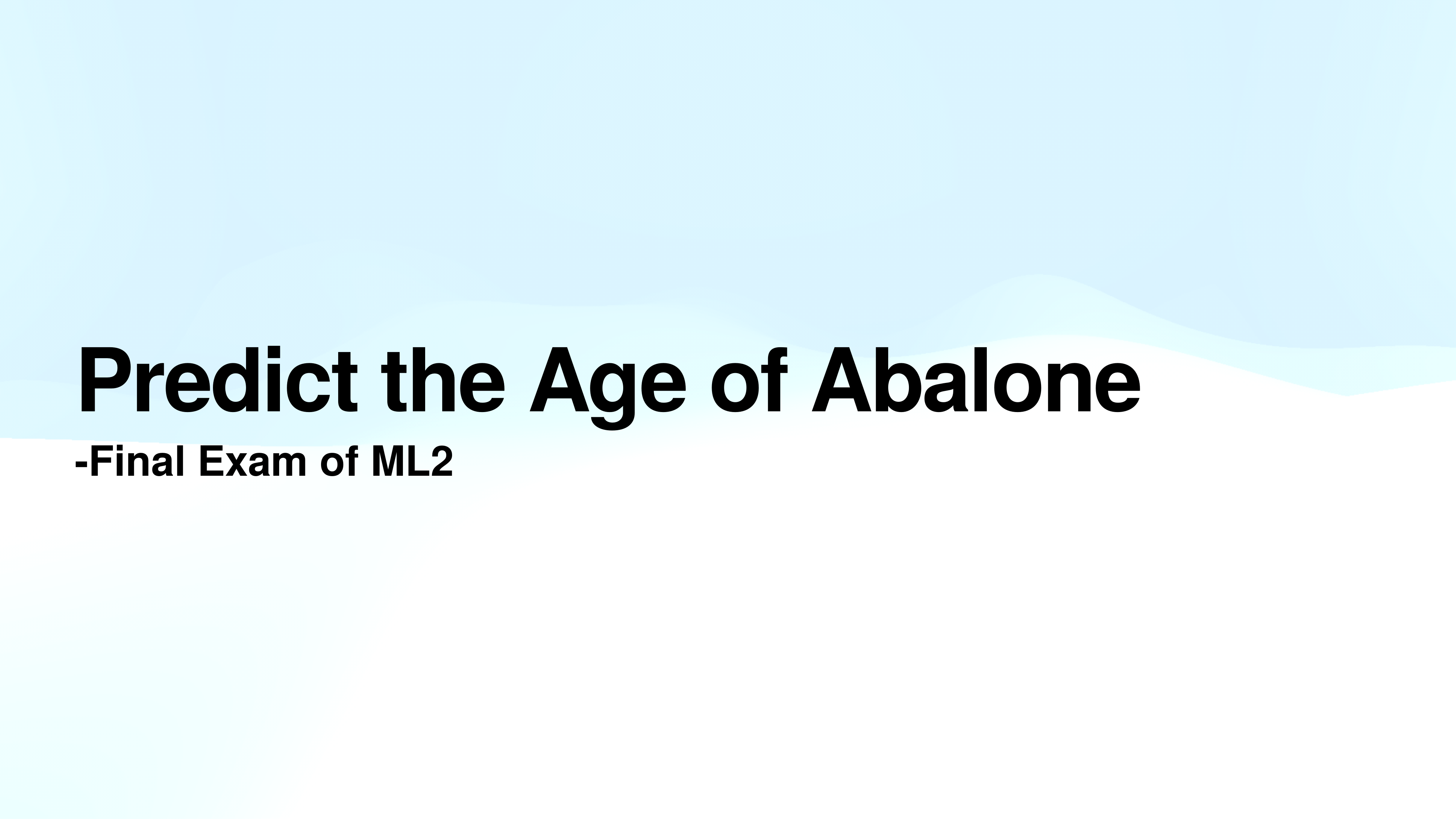

# Predict the Age of Abalone
-Final Exam of ML2